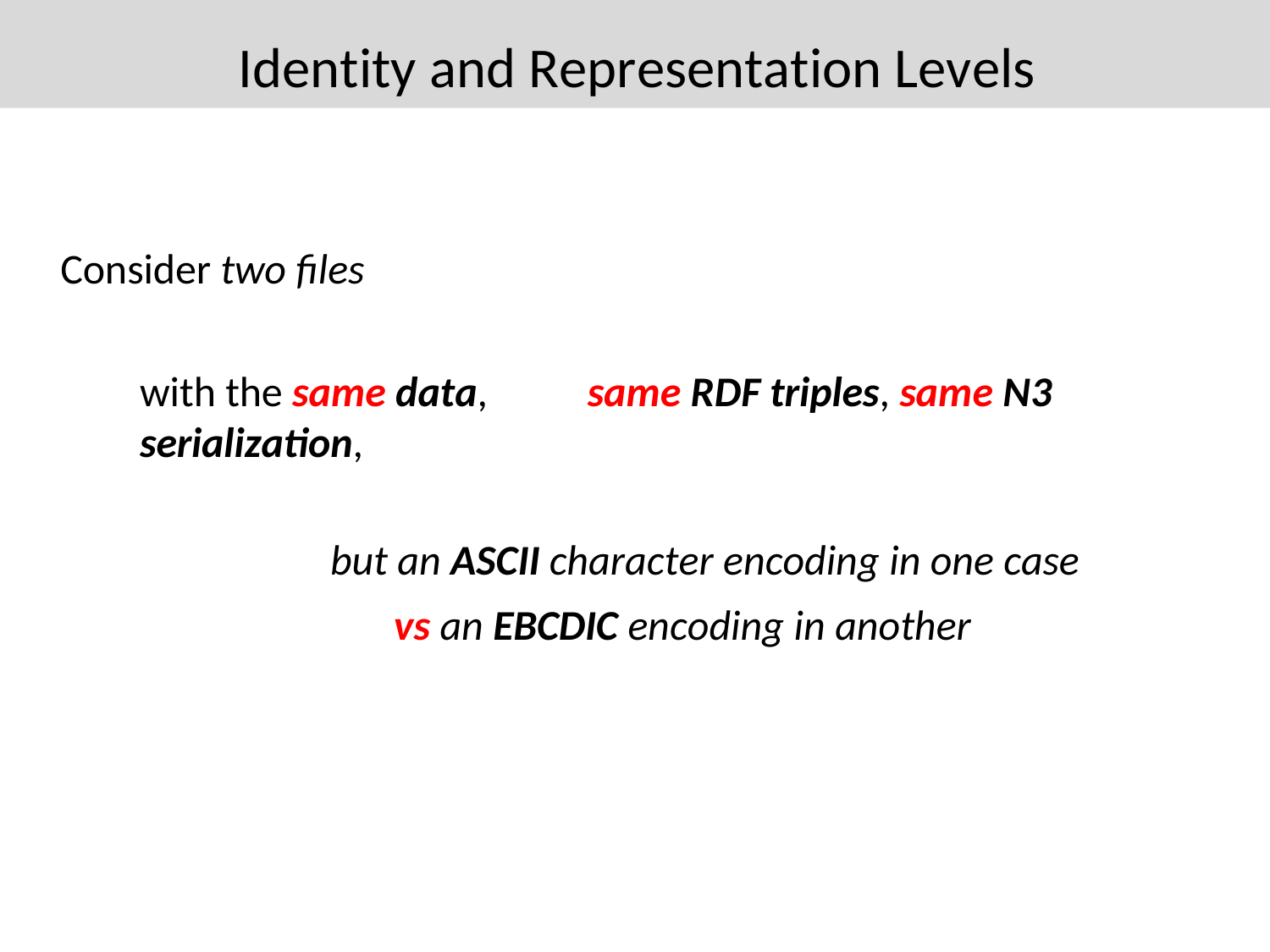

# Identity and Representation Levels
Consider two files

with the same data,	same RDF triples, same N3 serialization,

but an ASCII character encoding in one case
vs an EBCDIC encoding in another